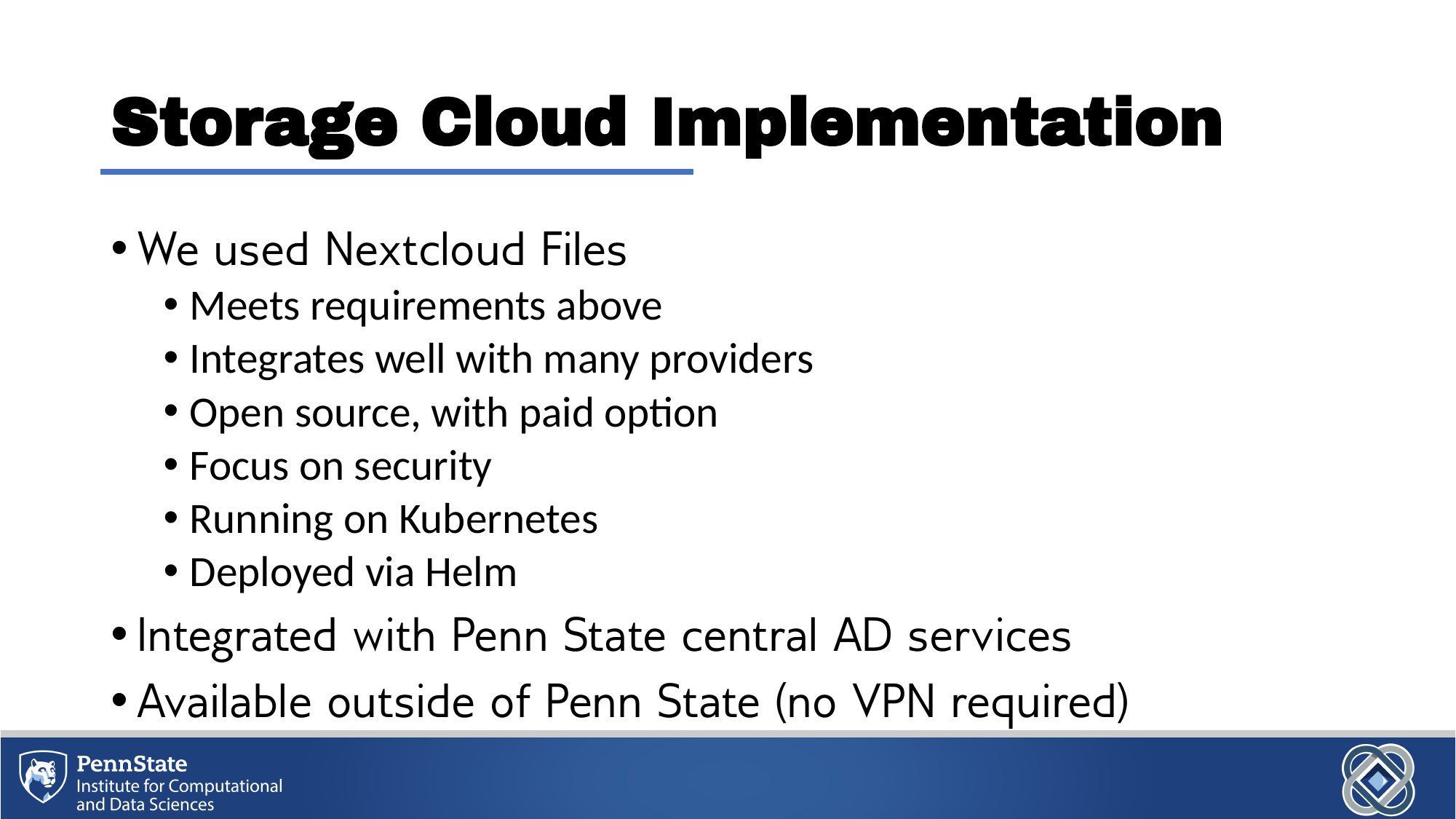

# Storage Cloud Implementation
We used Nextcloud Files
Meets requirements above
Integrates well with many providers
Open source, with paid option
Focus on security
Running on Kubernetes
Deployed via Helm
Integrated with Penn State central AD services
Available outside of Penn State (no VPN required)